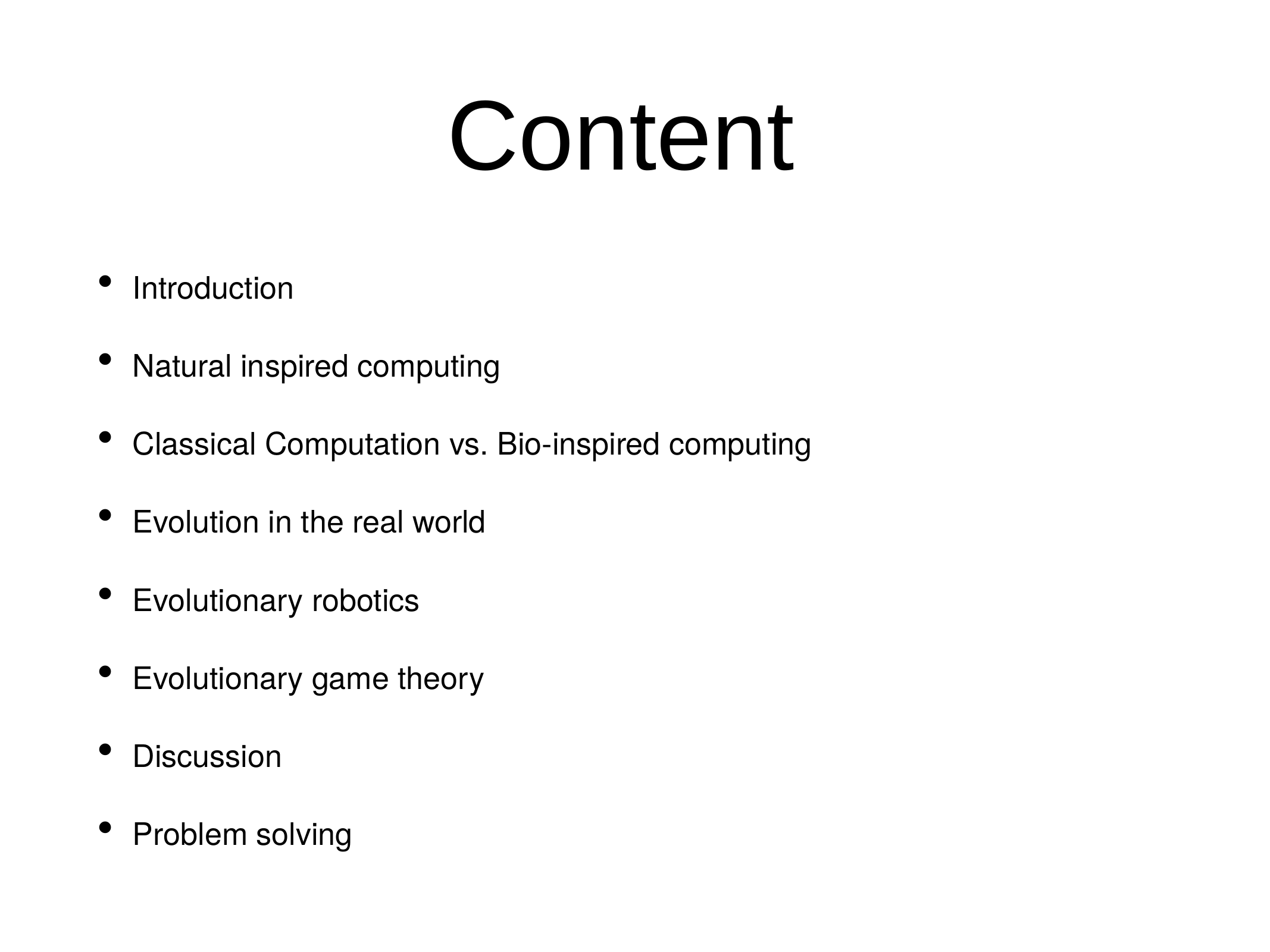

# Content
Introduction
Natural inspired computing
Classical Computation vs. Bio-inspired computing
Evolution in the real world
Evolutionary robotics
Evolutionary game theory
Discussion
Problem solving